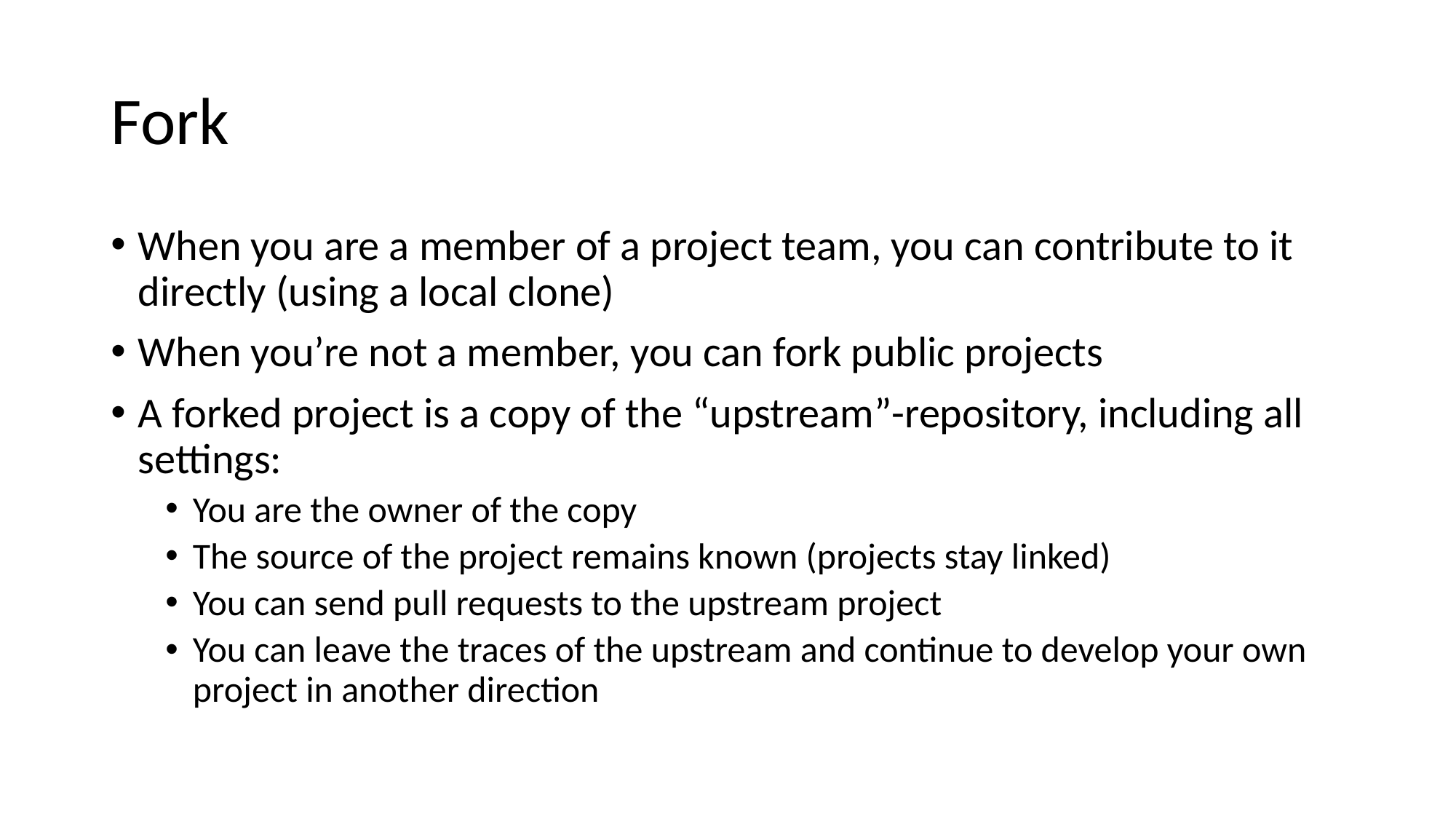

# Fork
When you are a member of a project team, you can contribute to it directly (using a local clone)
When you’re not a member, you can fork public projects
A forked project is a copy of the “upstream”-repository, including all settings:
You are the owner of the copy
The source of the project remains known (projects stay linked)
You can send pull requests to the upstream project
You can leave the traces of the upstream and continue to develop your own project in another direction